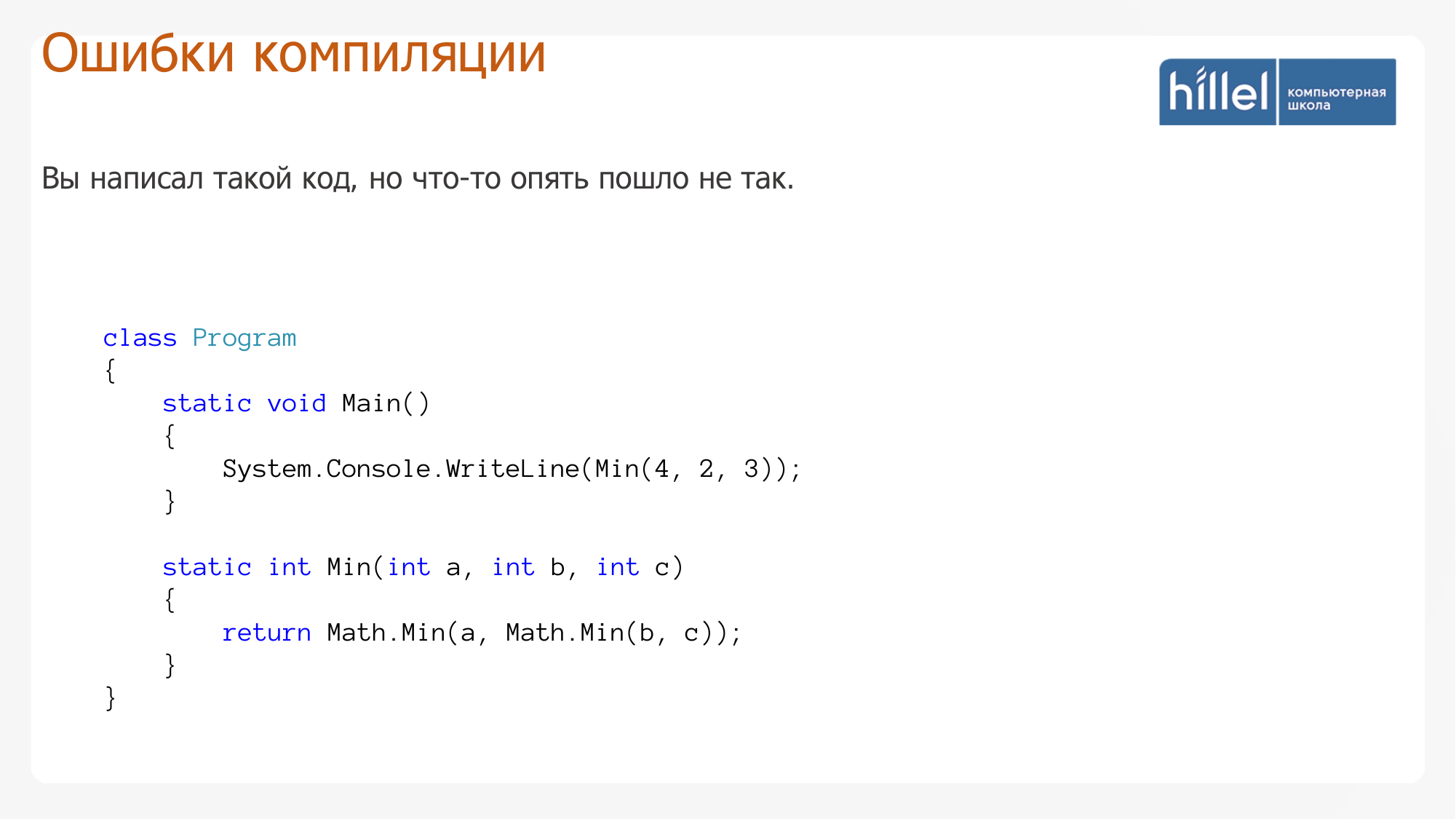

Ошибки компиляции
Вы написал такой код, но что-то опять пошло не так.
class Program
{
    static void Main()
    {
        System.Console.WriteLine(Min(4, 2, 3));
    }

    static int Min(int a, int b, int c)
    {
        return Math.Min(a, Math.Min(b, c));
    }
}